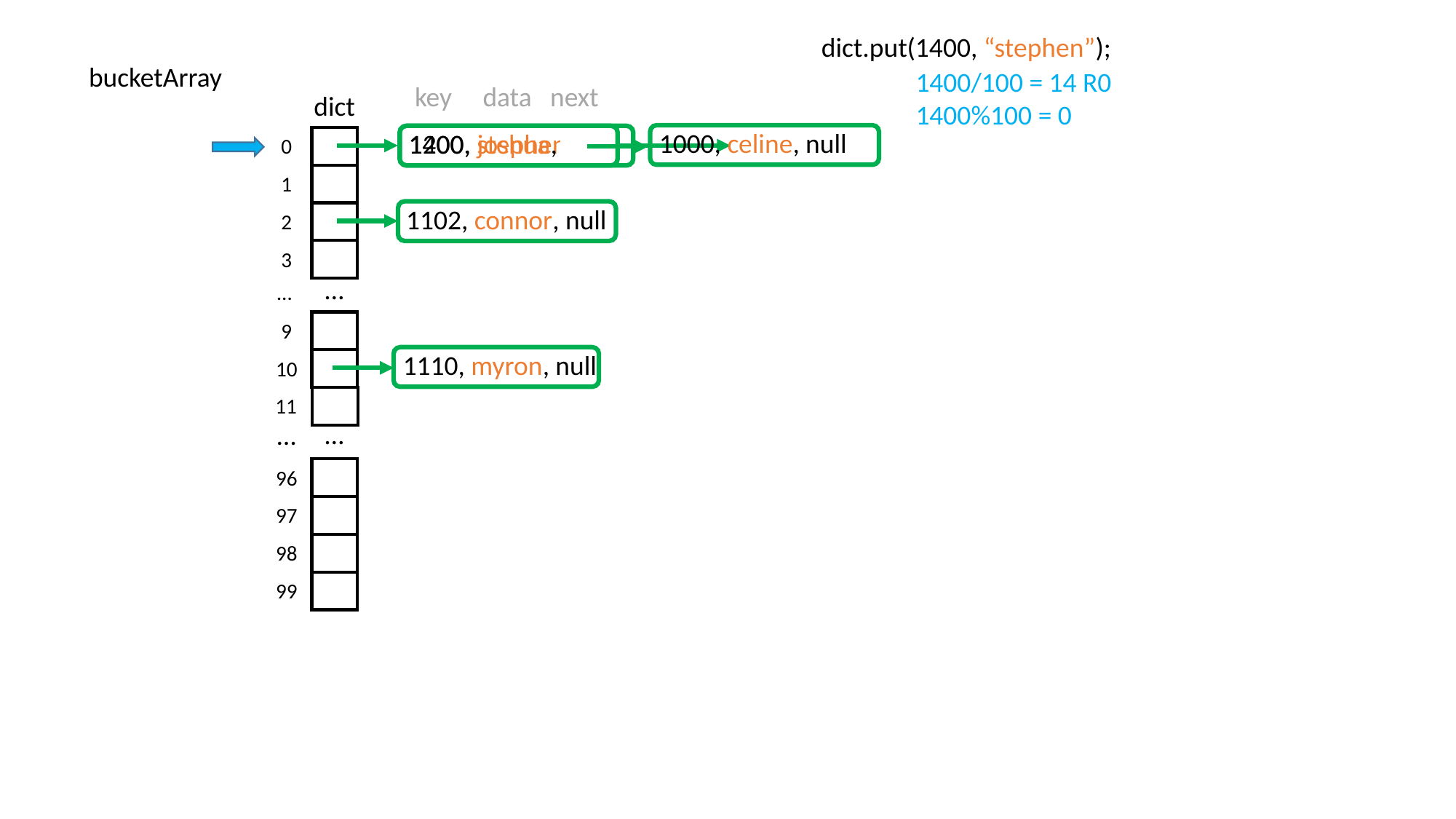

dict.put(1400, “stephen”);
bucketArray
1400/100 = 14 R0
1400%100 = 0
key     data   next
dict
1000, celine, null

1200, joshua, null

1400, stephen, null

0

1

2

3

…
…
9

10

11

…
…
96

97

98

99

1102, connor, null

1110, myron, null